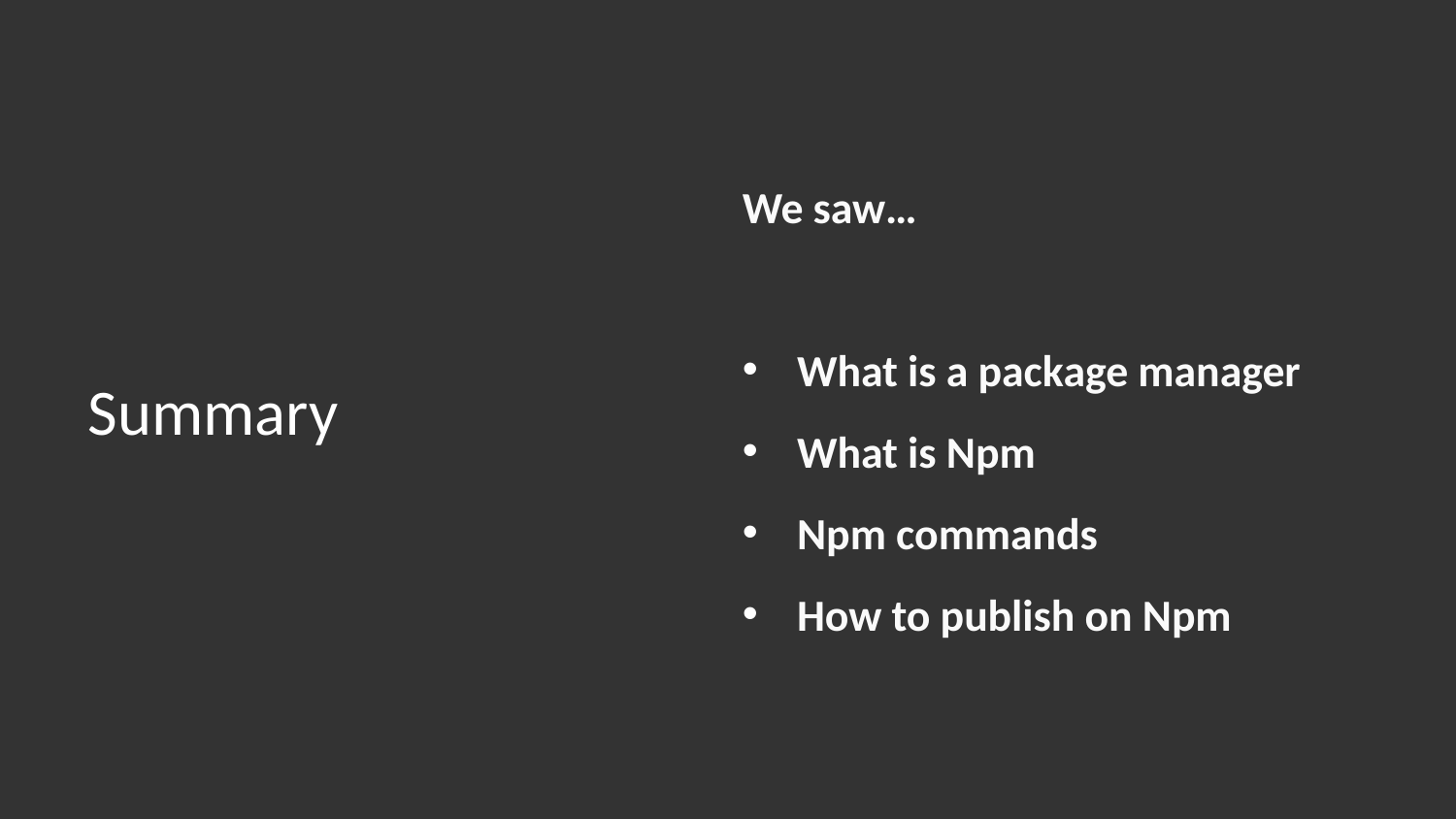

We saw…

What is a package manager
What is Npm
Npm commands
How to publish on Npm

# Summary